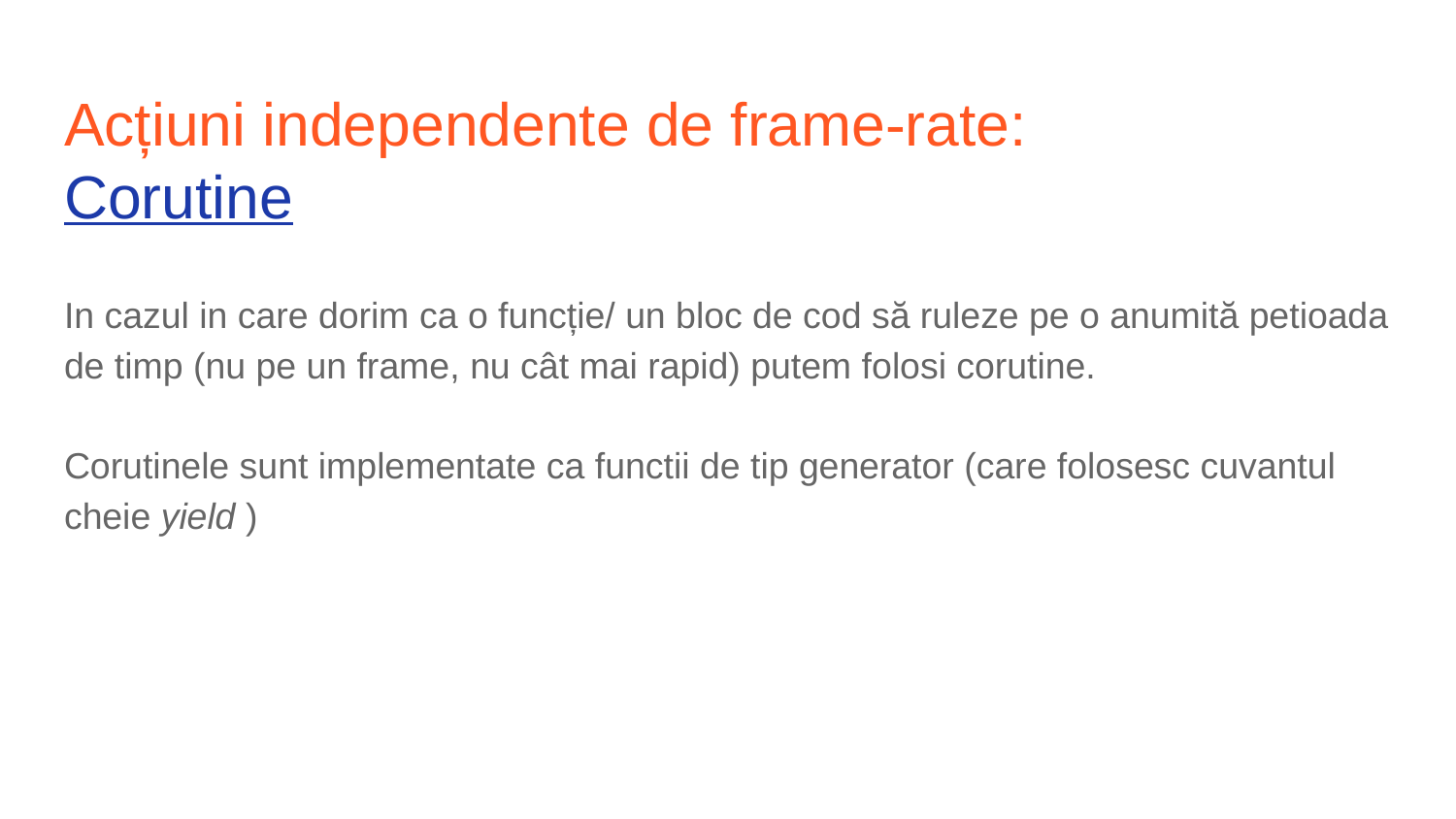

# Acțiuni independente de frame-rate:
Corutine
In cazul in care dorim ca o funcție/ un bloc de cod să ruleze pe o anumită petioada de timp (nu pe un frame, nu cât mai rapid) putem folosi corutine.

Corutinele sunt implementate ca functii de tip generator (care folosesc cuvantul cheie yield )